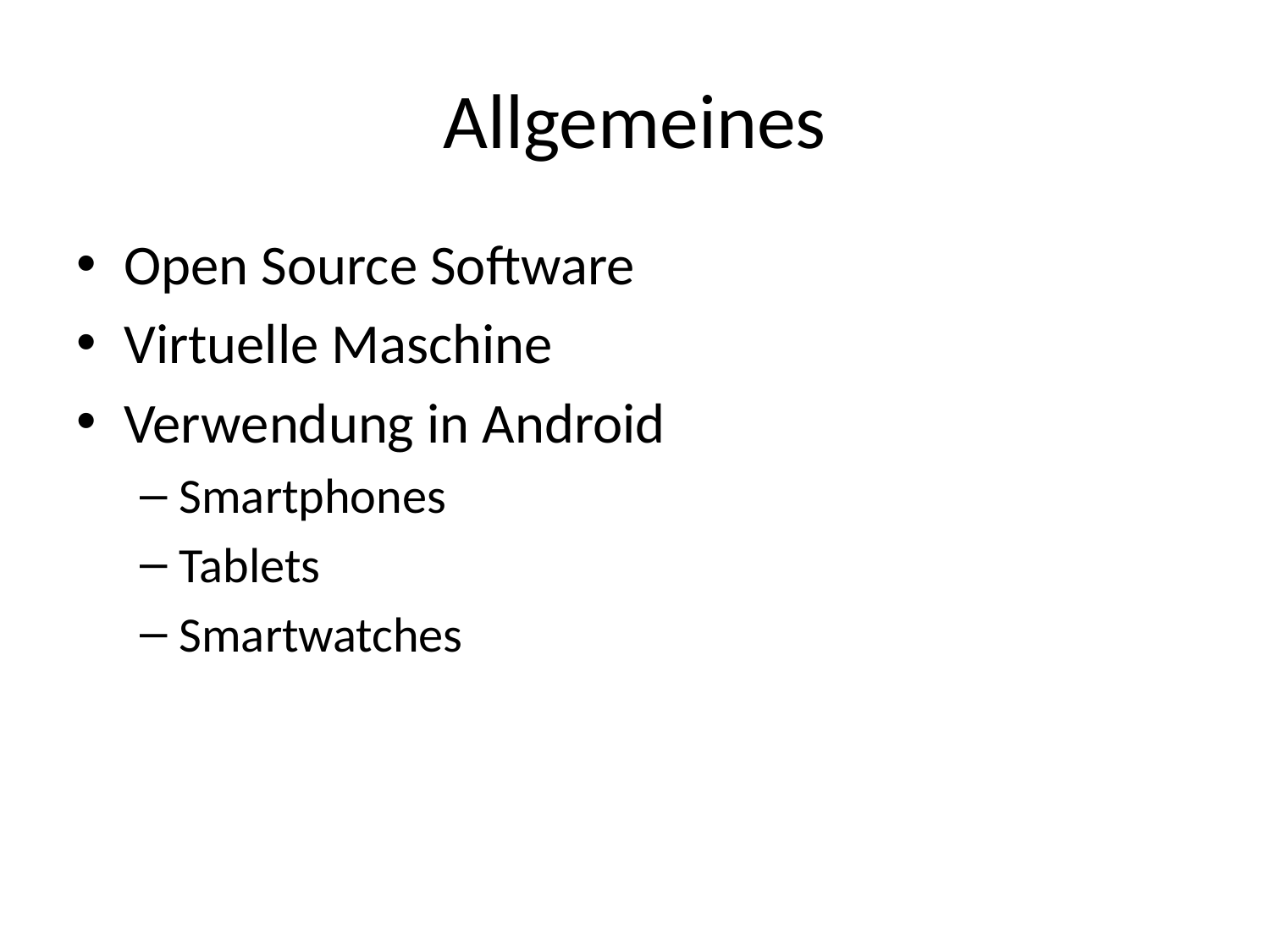

# Allgemeines
Open Source Software
Virtuelle Maschine
Verwendung in Android
Smartphones
Tablets
Smartwatches